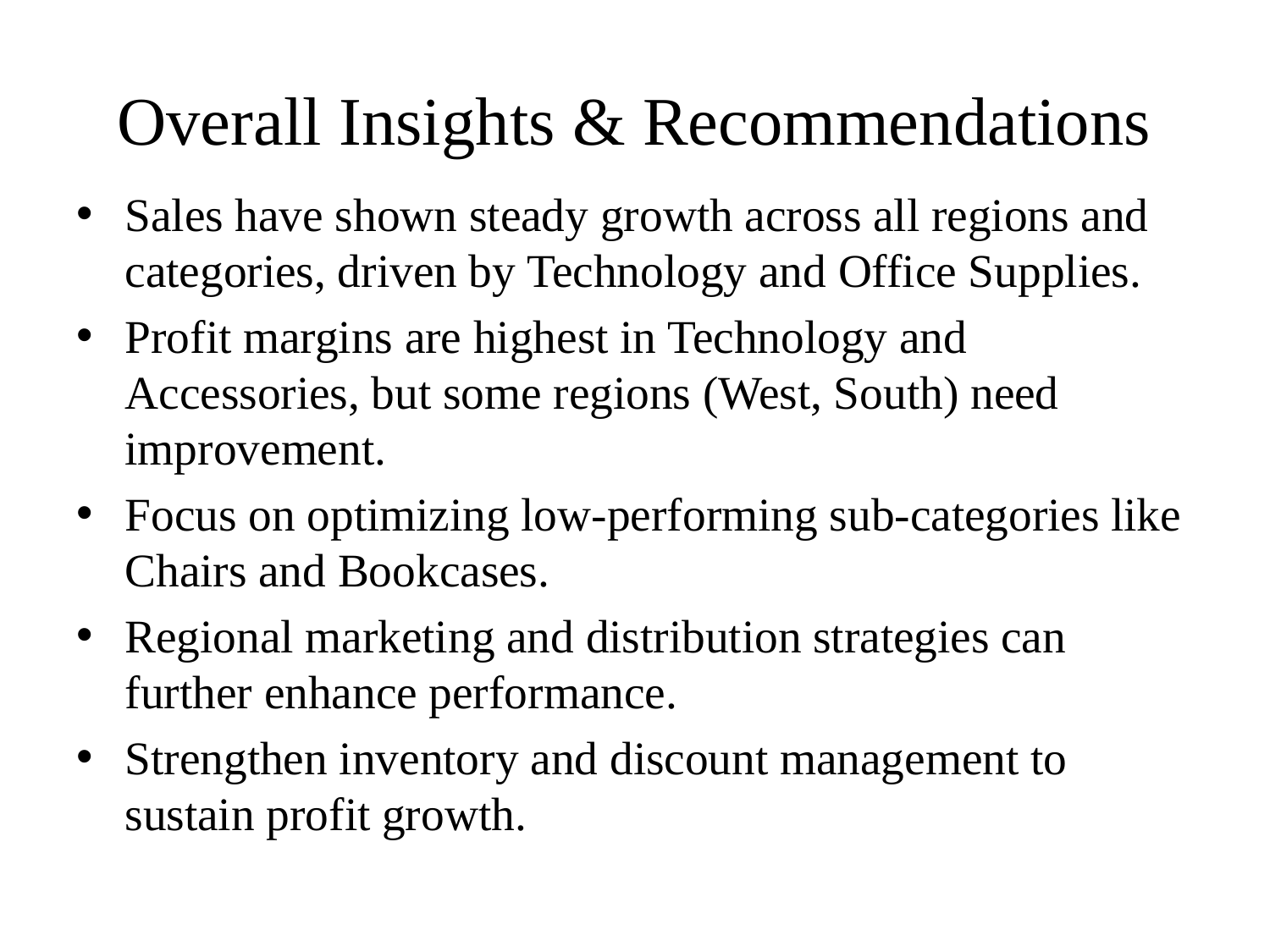

# Overall Insights & Recommendations
Sales have shown steady growth across all regions and categories, driven by Technology and Office Supplies.
Profit margins are highest in Technology and Accessories, but some regions (West, South) need improvement.
Focus on optimizing low-performing sub-categories like Chairs and Bookcases.
Regional marketing and distribution strategies can further enhance performance.
Strengthen inventory and discount management to sustain profit growth.